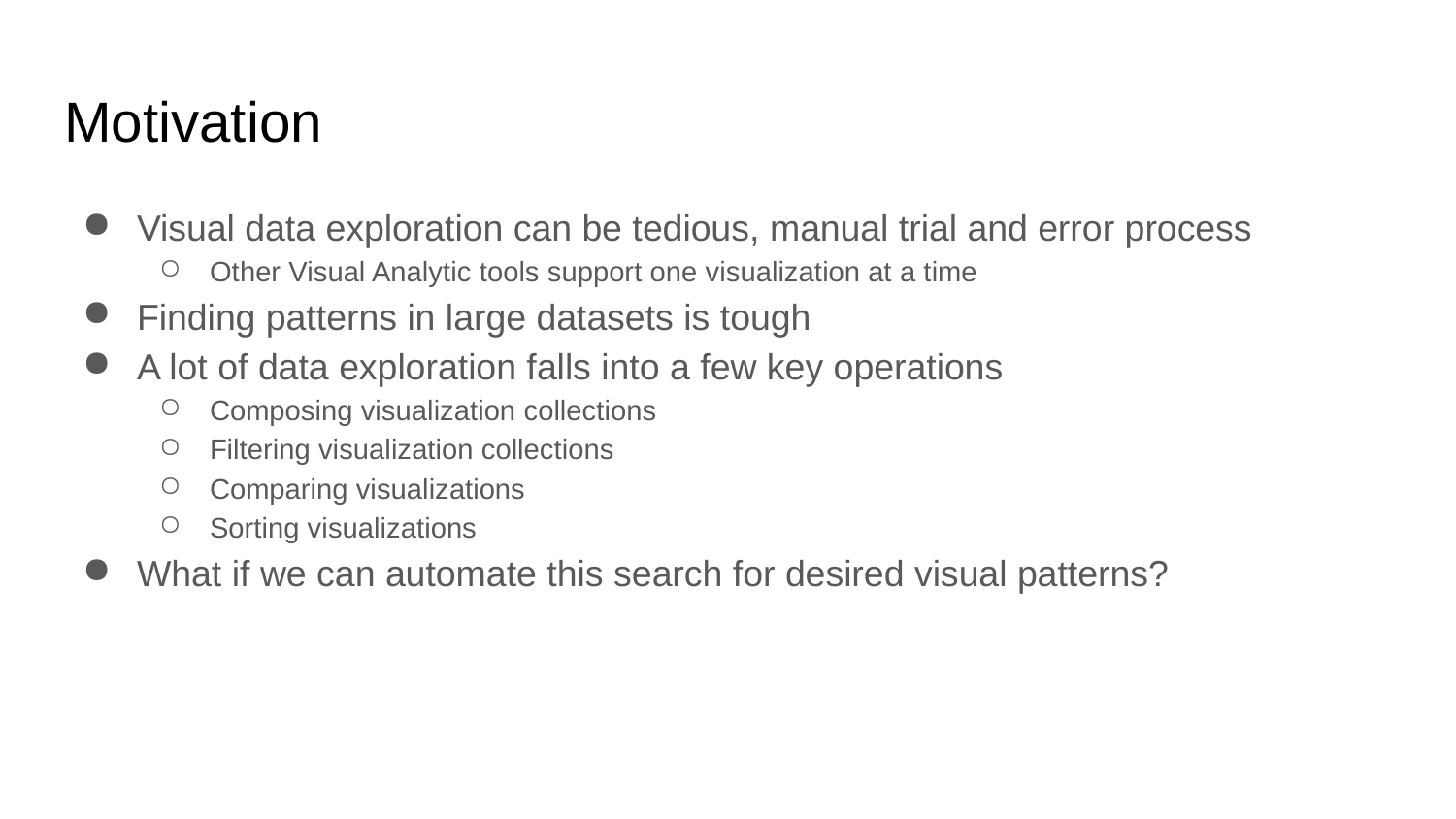

# Motivation
Visual data exploration can be tedious, manual trial and error process
Other Visual Analytic tools support one visualization at a time
Finding patterns in large datasets is tough
A lot of data exploration falls into a few key operations
Composing visualization collections
Filtering visualization collections
Comparing visualizations
Sorting visualizations
What if we can automate this search for desired visual patterns?